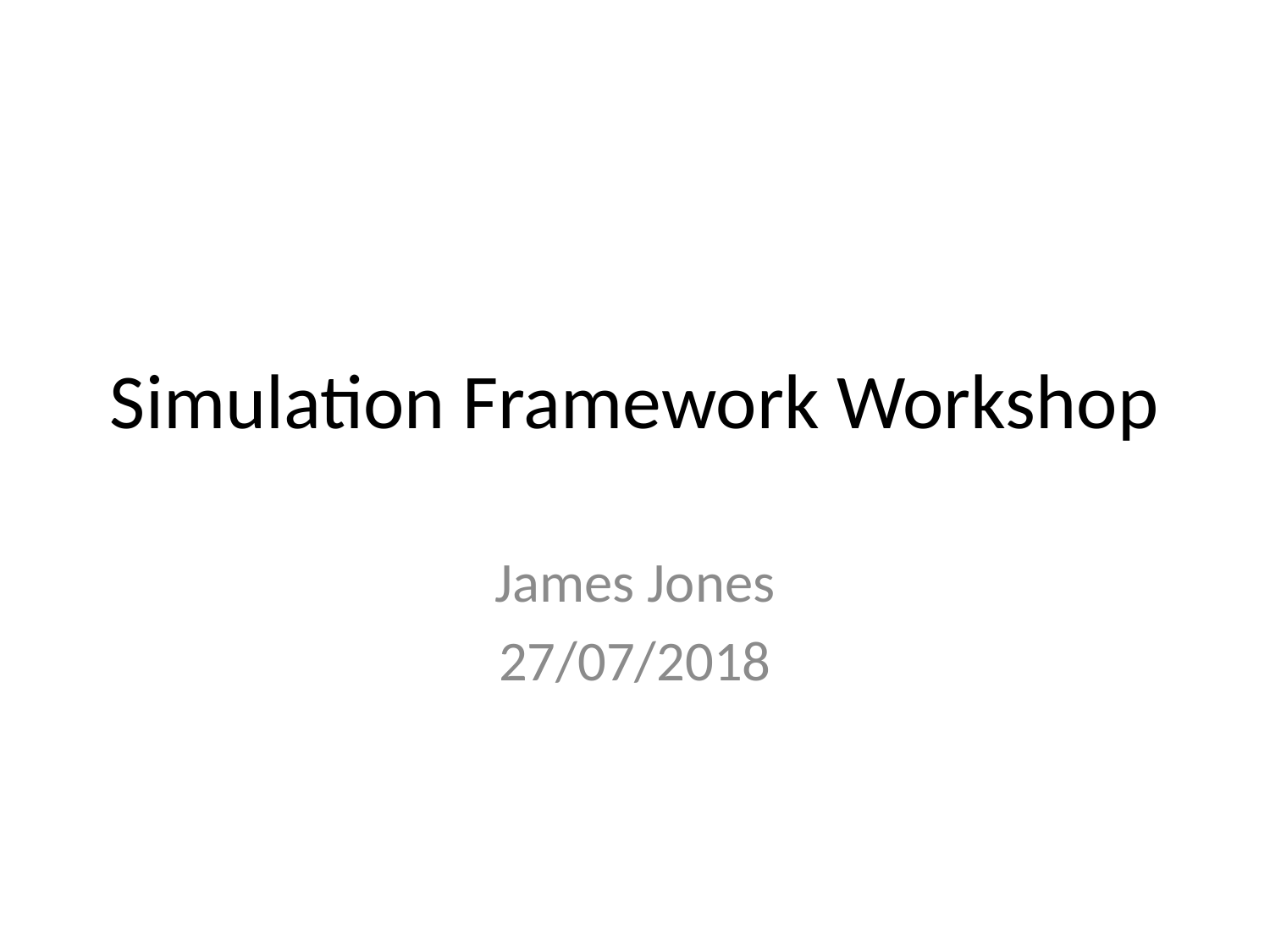

# Simulation Framework Workshop
James Jones
27/07/2018